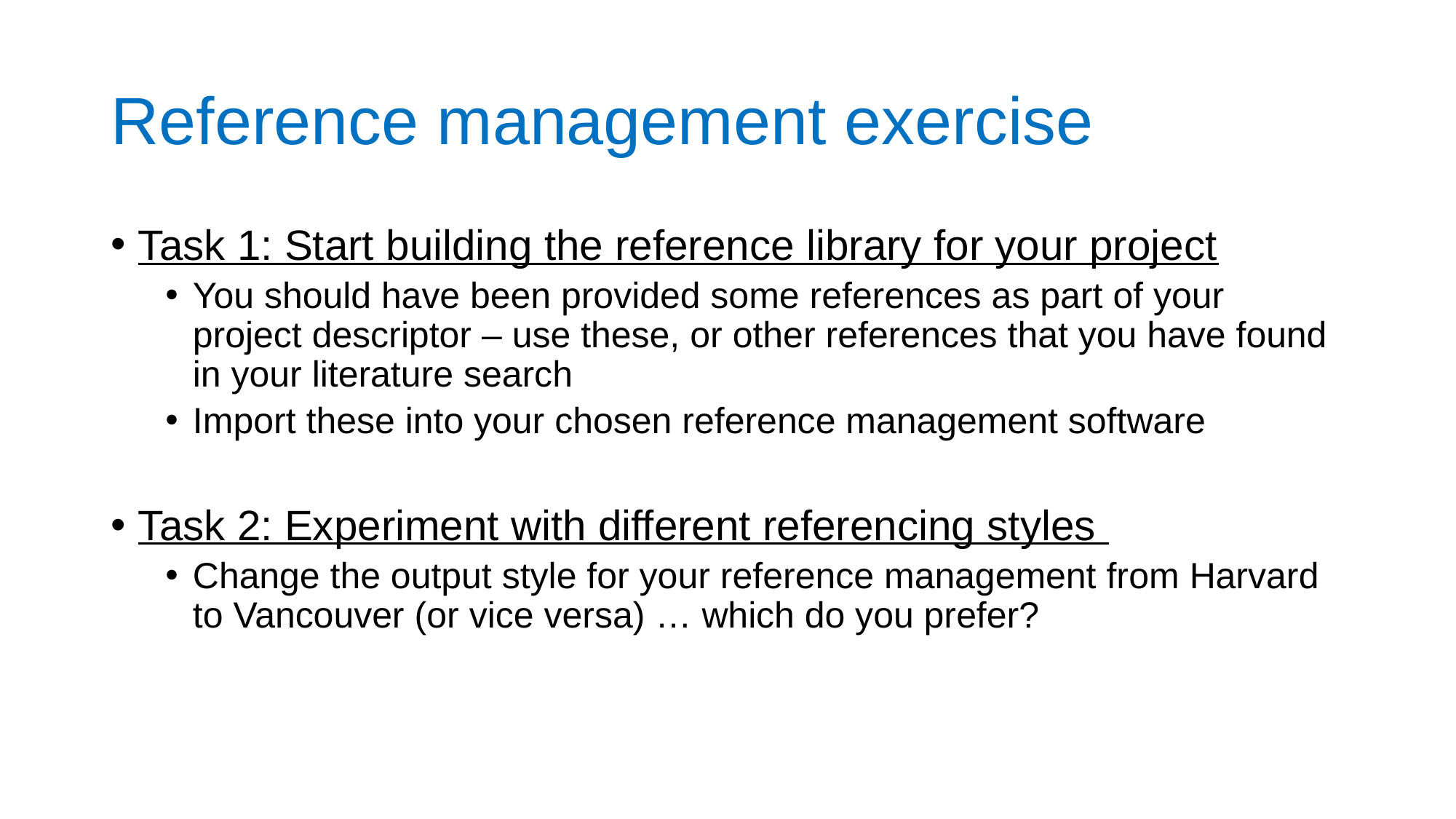

# Reference management exercise
Task 1: Start building the reference library for your project
You should have been provided some references as part of your project descriptor – use these, or other references that you have found in your literature search
Import these into your chosen reference management software

Task 2: Experiment with different referencing styles
Change the output style for your reference management from Harvard to Vancouver (or vice versa) … which do you prefer?